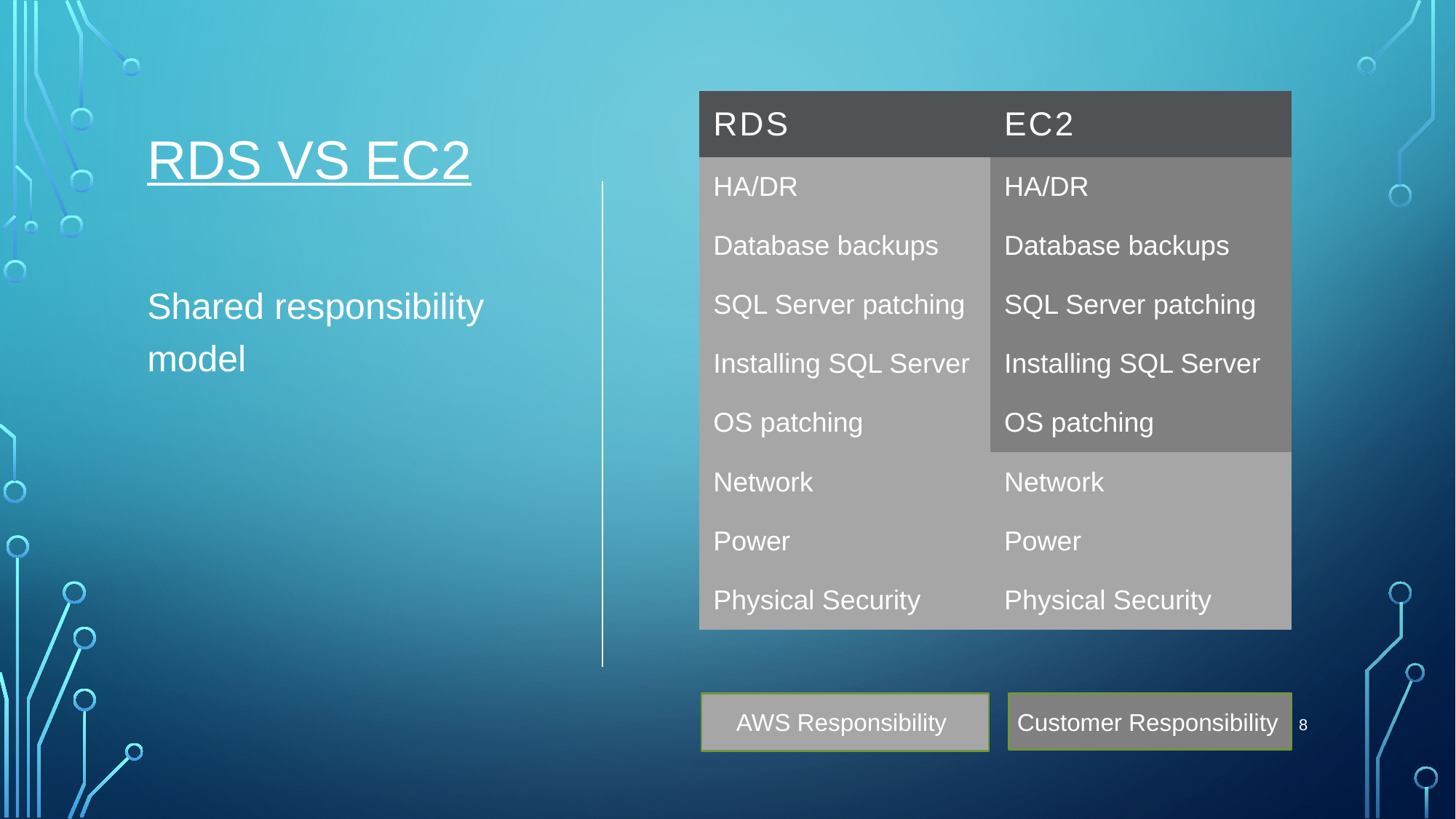

# RDS vs EC2
| RDS | EC2 |
| --- | --- |
| HA/DR | HA/DR |
| Database backups | Database backups |
| SQL Server patching | SQL Server patching |
| Installing SQL Server | Installing SQL Server |
| OS patching | OS patching |
| Network | Network |
| Power | Power |
| Physical Security | Physical Security |
Shared responsibility model

AWS Responsibility
Customer Responsibility
8